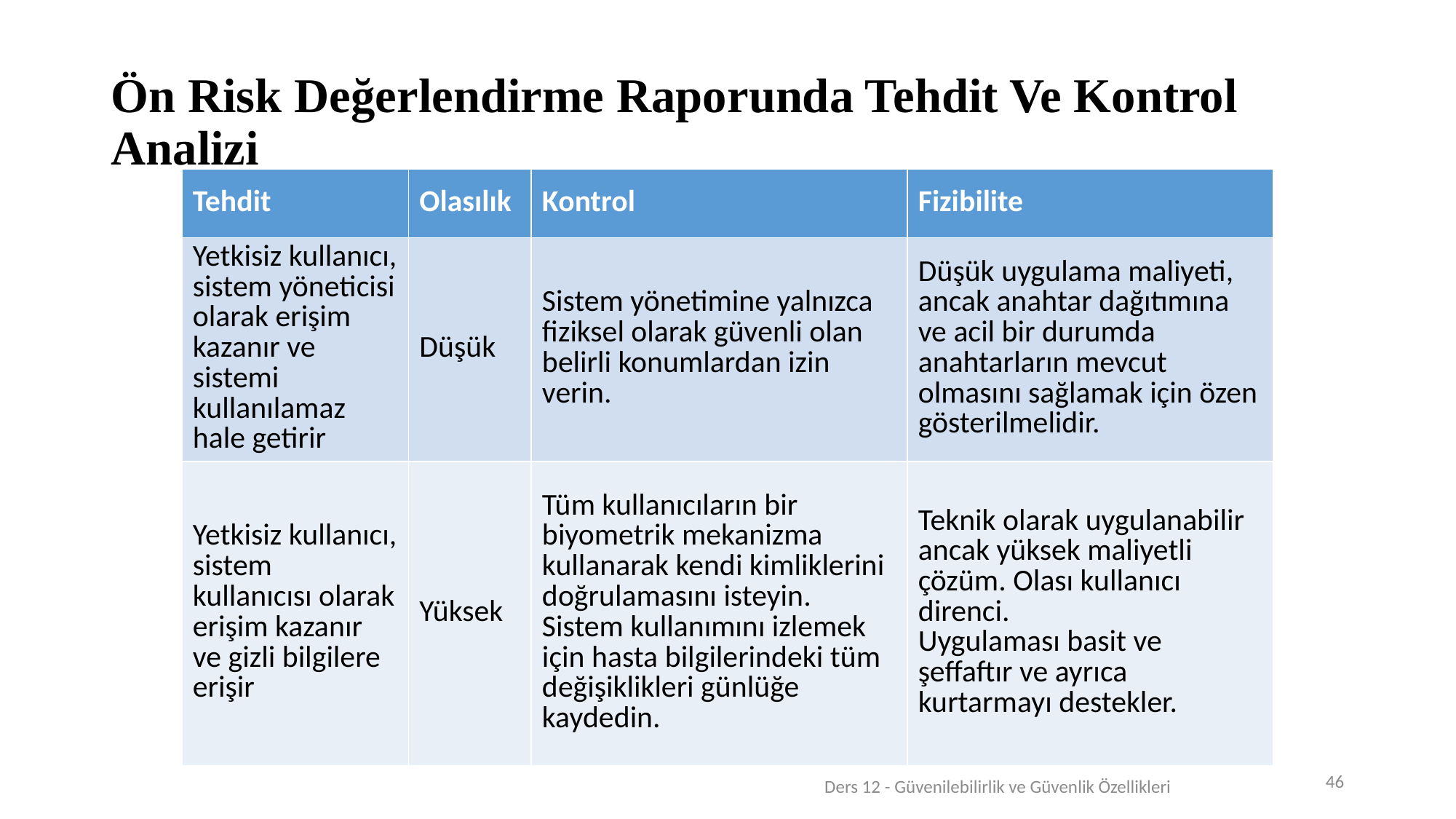

# Ön Risk Değerlendirme Raporunda Tehdit Ve Kontrol Analizi
| Tehdit | Olasılık | Kontrol | Fizibilite |
| --- | --- | --- | --- |
| Yetkisiz kullanıcı, sistem yöneticisi olarak erişim kazanır ve sistemi kullanılamaz hale getirir | Düşük | Sistem yönetimine yalnızca fiziksel olarak güvenli olan belirli konumlardan izin verin. | Düşük uygulama maliyeti, ancak anahtar dağıtımına ve acil bir durumda anahtarların mevcut olmasını sağlamak için özen gösterilmelidir. |
| Yetkisiz kullanıcı, sistem kullanıcısı olarak erişim kazanır ve gizli bilgilere erişir | Yüksek | Tüm kullanıcıların bir biyometrik mekanizma kullanarak kendi kimliklerini doğrulamasını isteyin. Sistem kullanımını izlemek için hasta bilgilerindeki tüm değişiklikleri günlüğe kaydedin. | Teknik olarak uygulanabilir ancak yüksek maliyetli çözüm. Olası kullanıcı direnci. Uygulaması basit ve şeffaftır ve ayrıca kurtarmayı destekler. |
46
Ders 12 - Güvenilebilirlik ve Güvenlik Özellikleri